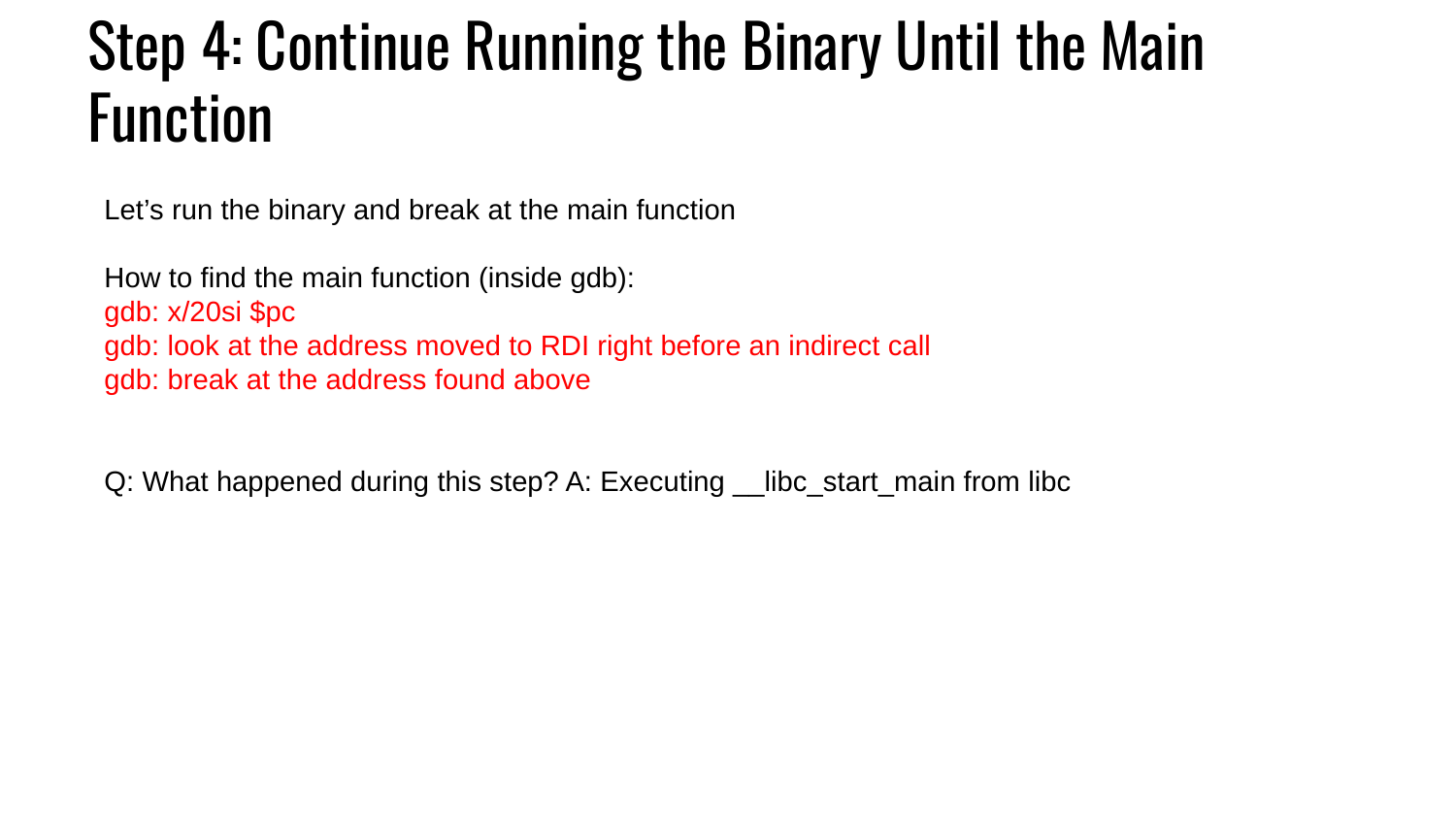

# Step 4: Continue Running the Binary Until the Main Function
Let’s run the binary and break at the main function

How to find the main function (inside gdb):
gdb: x/20si $pc
gdb: look at the address moved to RDI right before an indirect call
gdb: break at the address found above

Q: What happened during this step? A: Executing __libc_start_main from libc